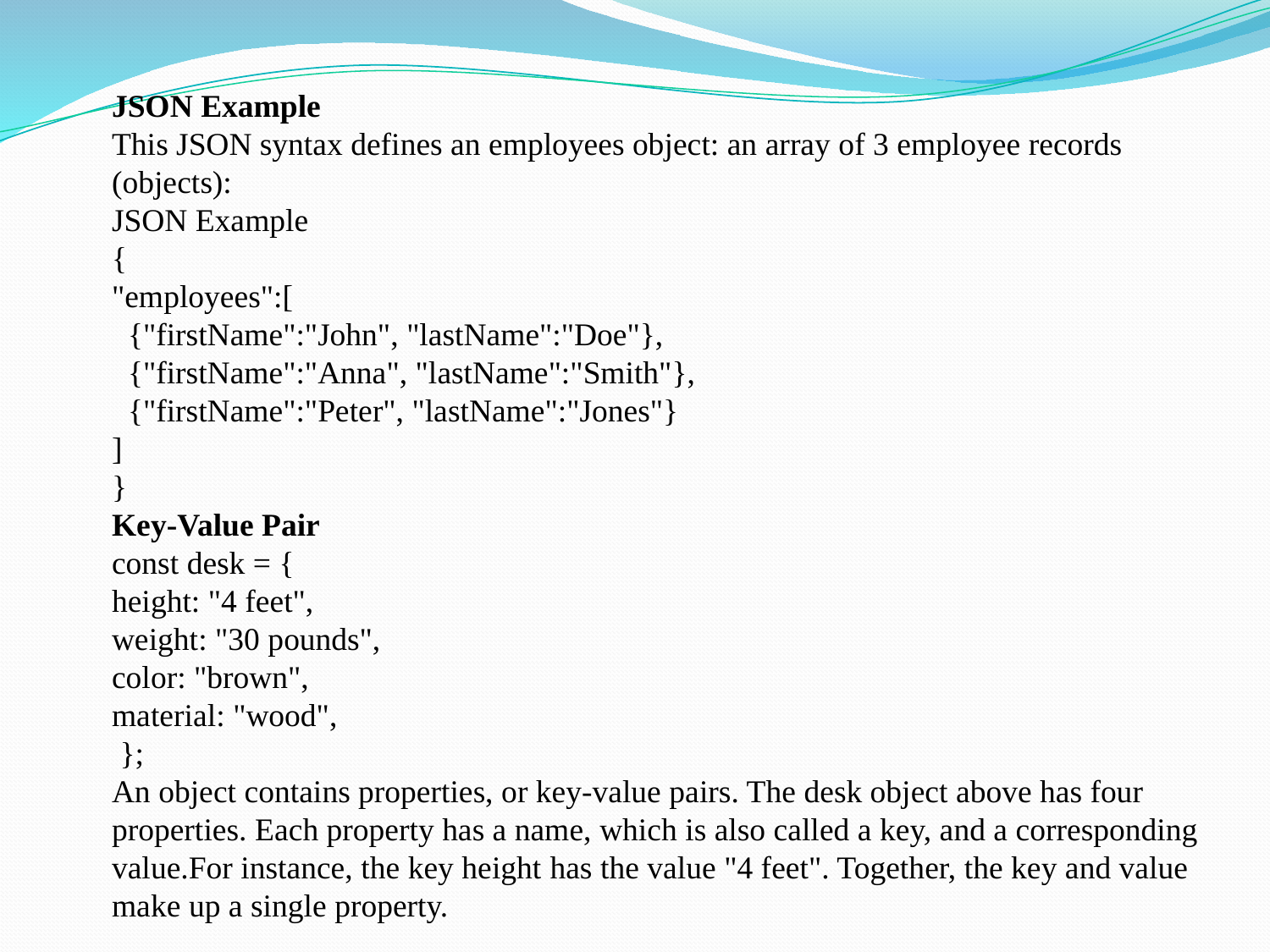

JSON Example
This JSON syntax defines an employees object: an array of 3 employee records (objects):
JSON Example
{
"employees":[
  {"firstName":"John", "lastName":"Doe"},
  {"firstName":"Anna", "lastName":"Smith"},
  {"firstName":"Peter", "lastName":"Jones"}
]
}
Key-Value Pair
const desk = {
height: "4 feet",
weight: "30 pounds",
color: "brown",
material: "wood",
 };
An object contains properties, or key-value pairs. The desk object above has four properties. Each property has a name, which is also called a key, and a corresponding value.For instance, the key height has the value "4 feet". Together, the key and value make up a single property.